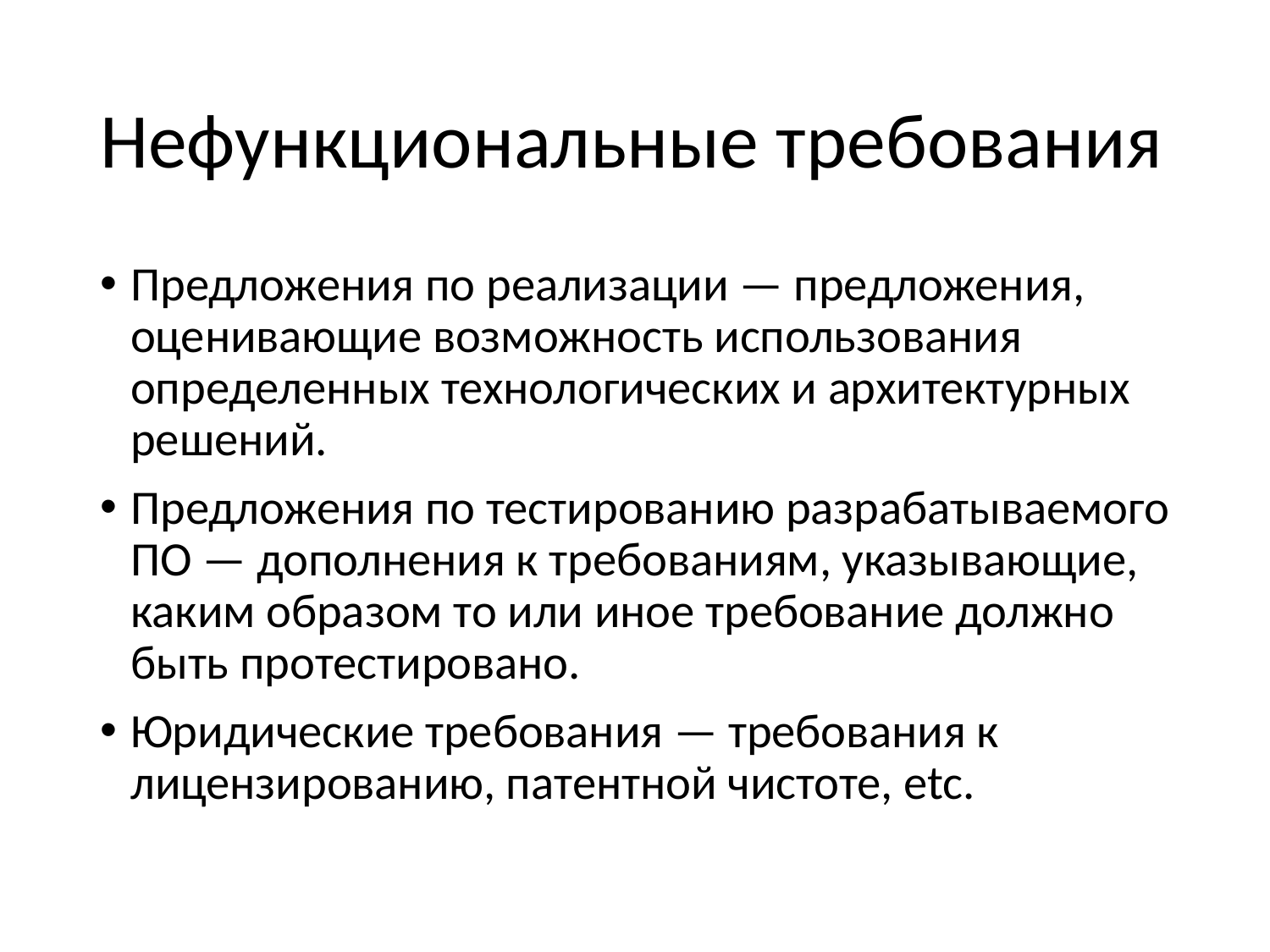

# Нефункциональные требования
Предложения по реализации — предложения, оценивающие возможность использования определенных технологических и архитектурных решений.
Предложения по тестированию разрабатываемого ПО — дополнения к требованиям, указывающие, каким образом то или иное требование должно быть протестировано.
Юридические требования — требования к лицензированию, патентной чистоте, etc.